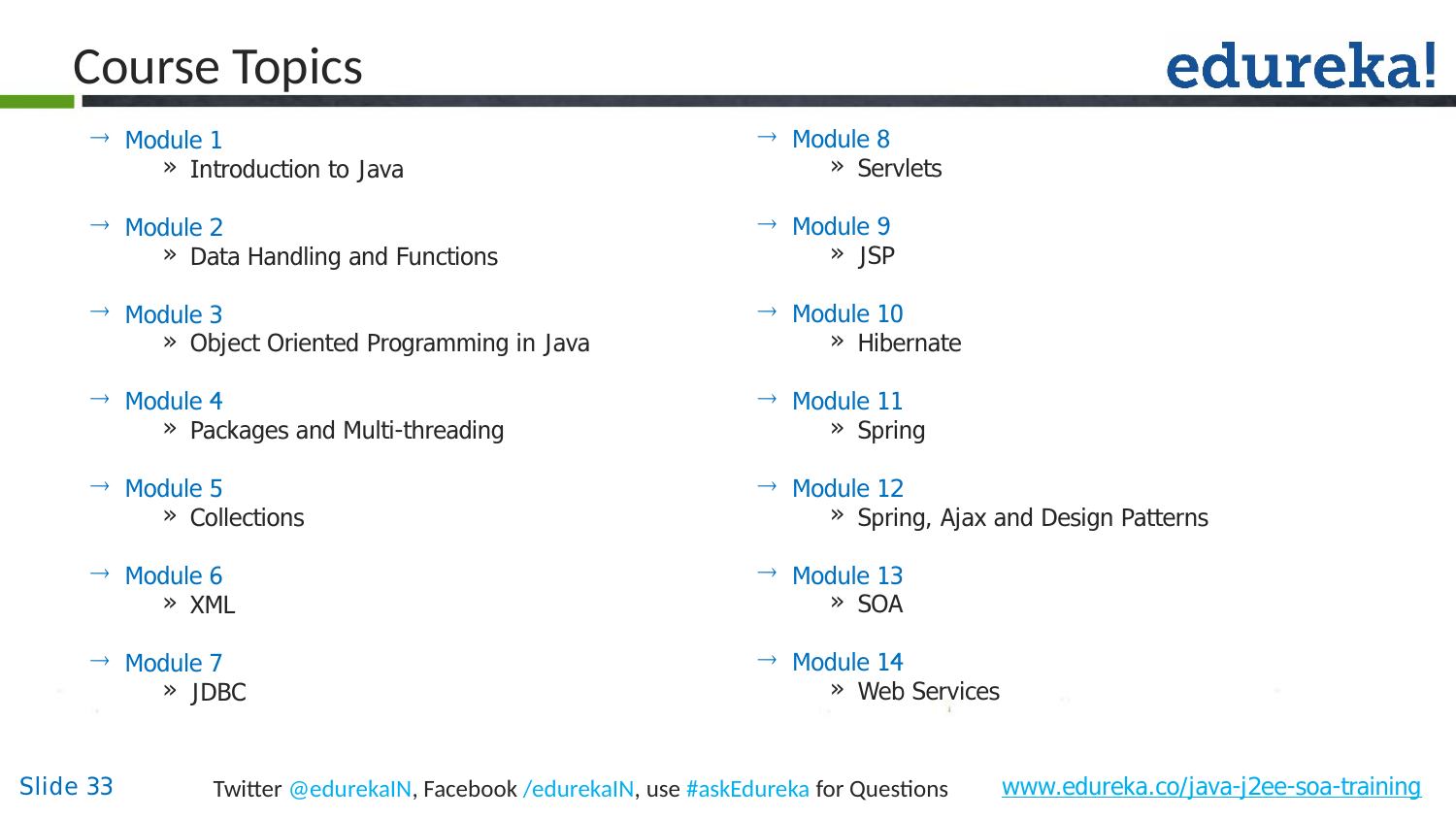

Course Topics
 Module 8
Servlets
 Module 9
JSP
 Module 10
Hibernate
 Module 11
Spring
 Module 12
Spring, Ajax and Design Patterns
 Module 13
SOA

 Module 14
Web Services
 Module 1
Introduction to Java
 Module 2
Data Handling and Functions
 Module 3
Object Oriented Programming in Java
 Module 4
Packages and Multi-threading
 Module 5
Collections
 Module 6
XML

 Module 7
JDBC